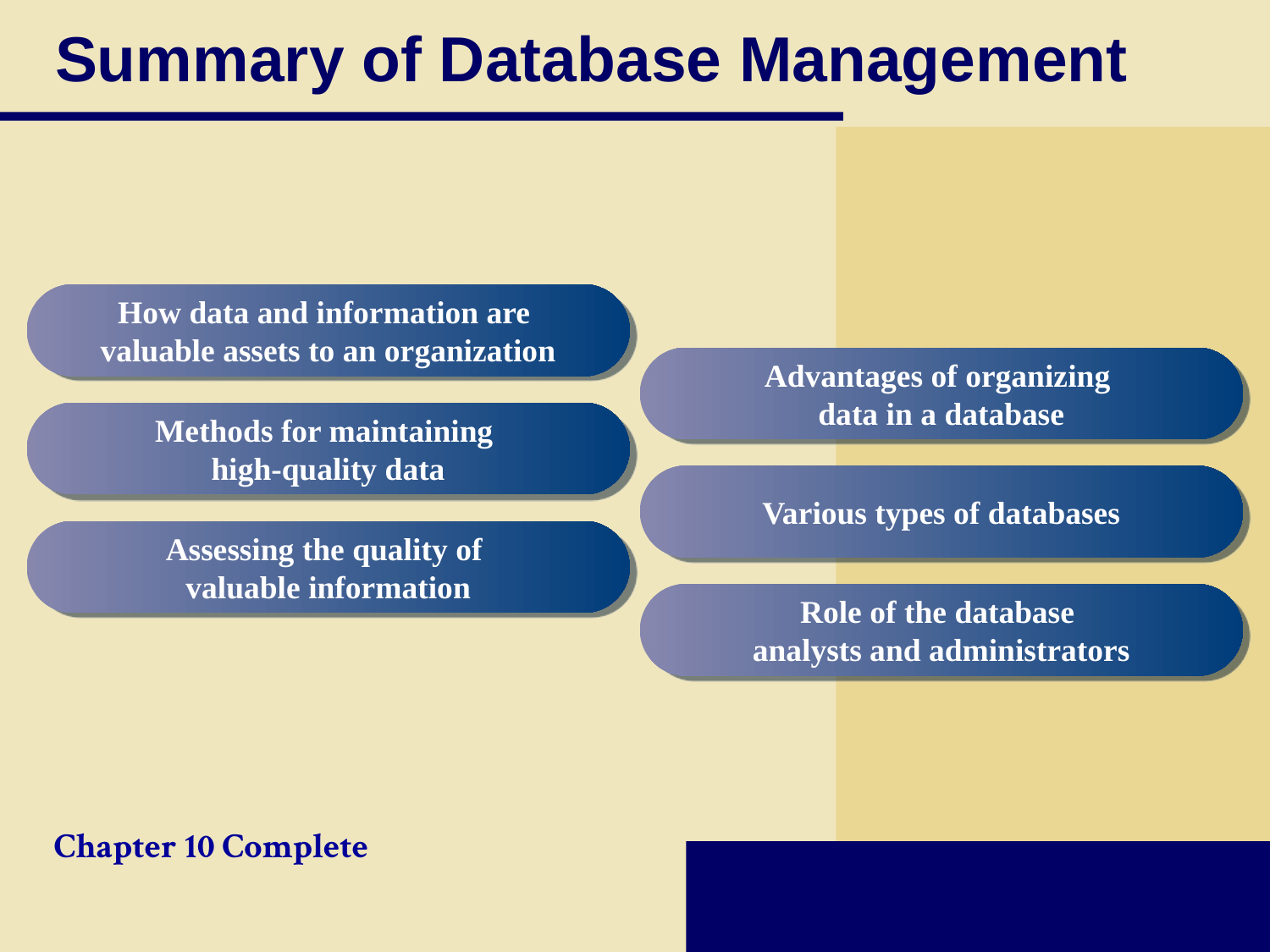

# Summary of Database Management
How data and information are
valuable assets to an organization
Advantages of organizing
data in a database
Methods for maintaining
high-quality data
Various types of databases
Assessing the quality of
valuable information
Role of the database
analysts and administrators
Chapter 10 Complete